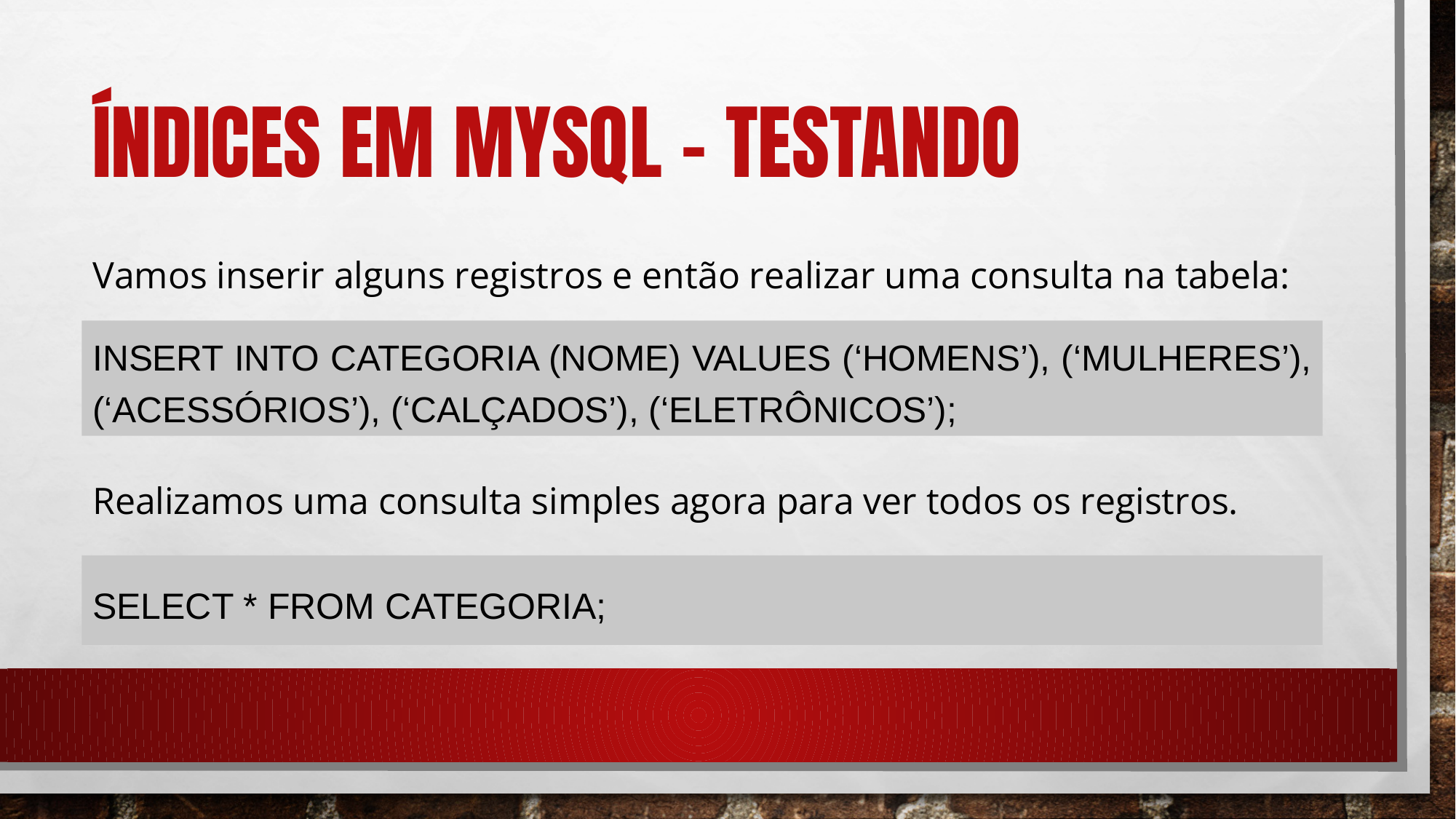

# Índices em mysql – TESTANDO
Vamos inserir alguns registros e então realizar uma consulta na tabela:
INSERT INTO Categoria (Nome) VALUES (‘Homens’), (‘Mulheres’), (‘Acessórios’), (‘Calçados’), (‘Eletrônicos’);
Realizamos uma consulta simples agora para ver todos os registros.
SELECT * FROM CATEGORIA;